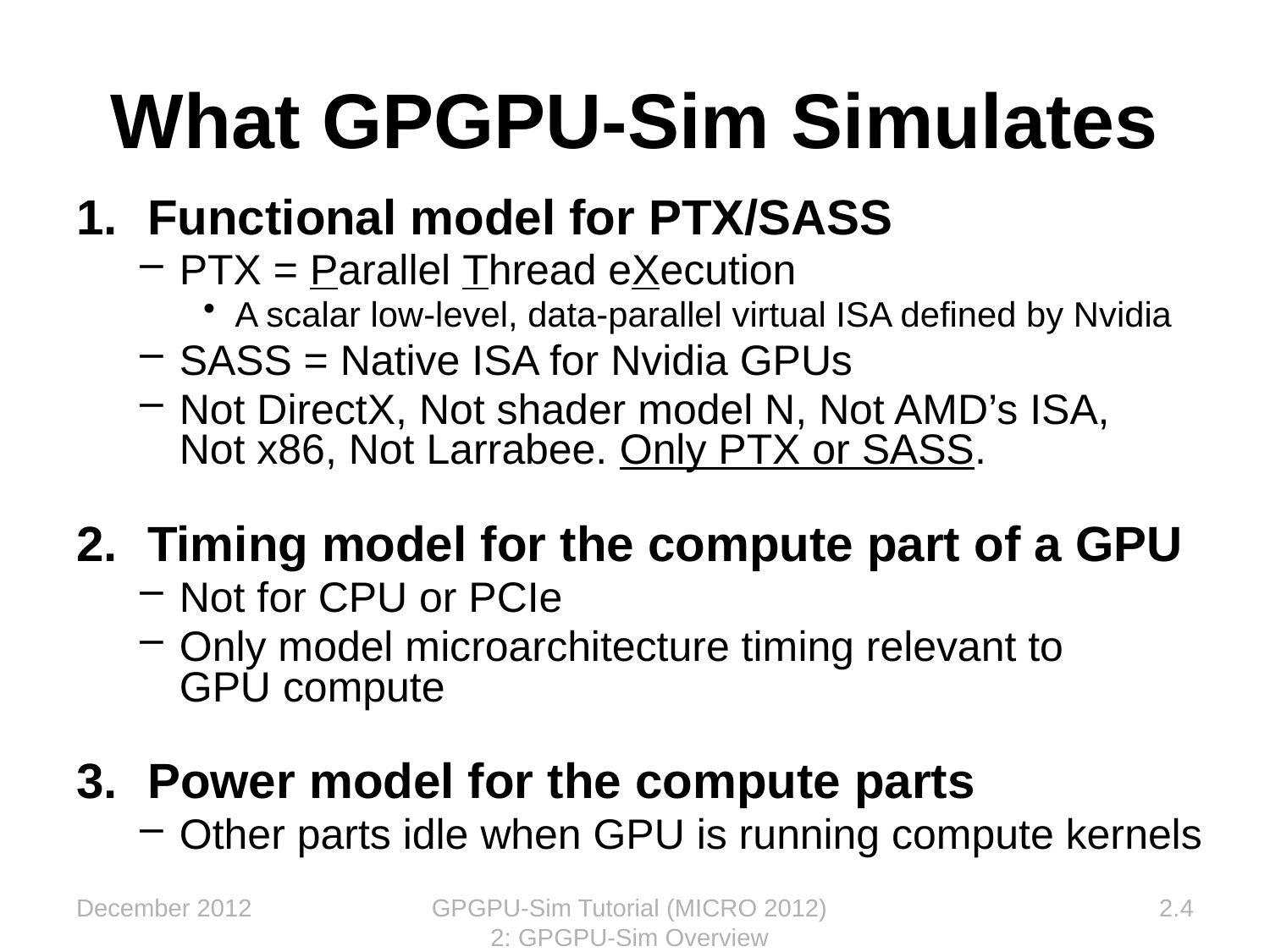

# What GPGPU-Sim Simulates
Functional model for PTX/SASS
PTX = Parallel Thread eXecution
A scalar low-level, data-parallel virtual ISA defined by Nvidia
SASS = Native ISA for Nvidia GPUs
Not DirectX, Not shader model N, Not AMD’s ISA,
Not x86, Not Larrabee. Only PTX or SASS.
Timing model for the compute part of a GPU
Not for CPU or PCIe
Only model microarchitecture timing relevant to
GPU compute
Power model for the compute parts
Other parts idle when GPU is running compute kernels

December 2012
GPGPU-Sim Tutorial (MICRO 2012) 2: GPGPU-Sim Overview
2.4